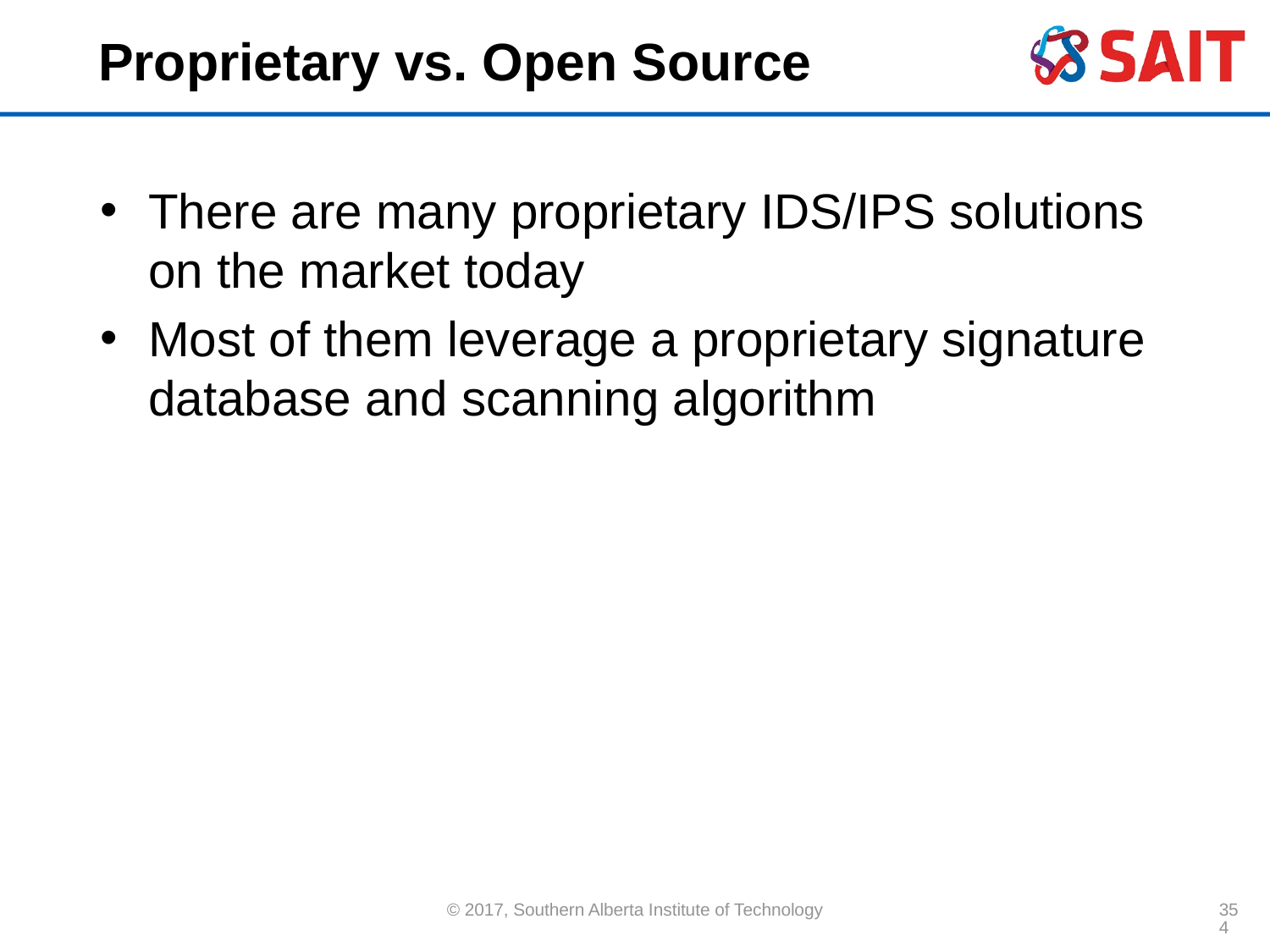

# Proprietary vs. Open Source
There are many proprietary IDS/IPS solutions on the market today
Most of them leverage a proprietary signature database and scanning algorithm